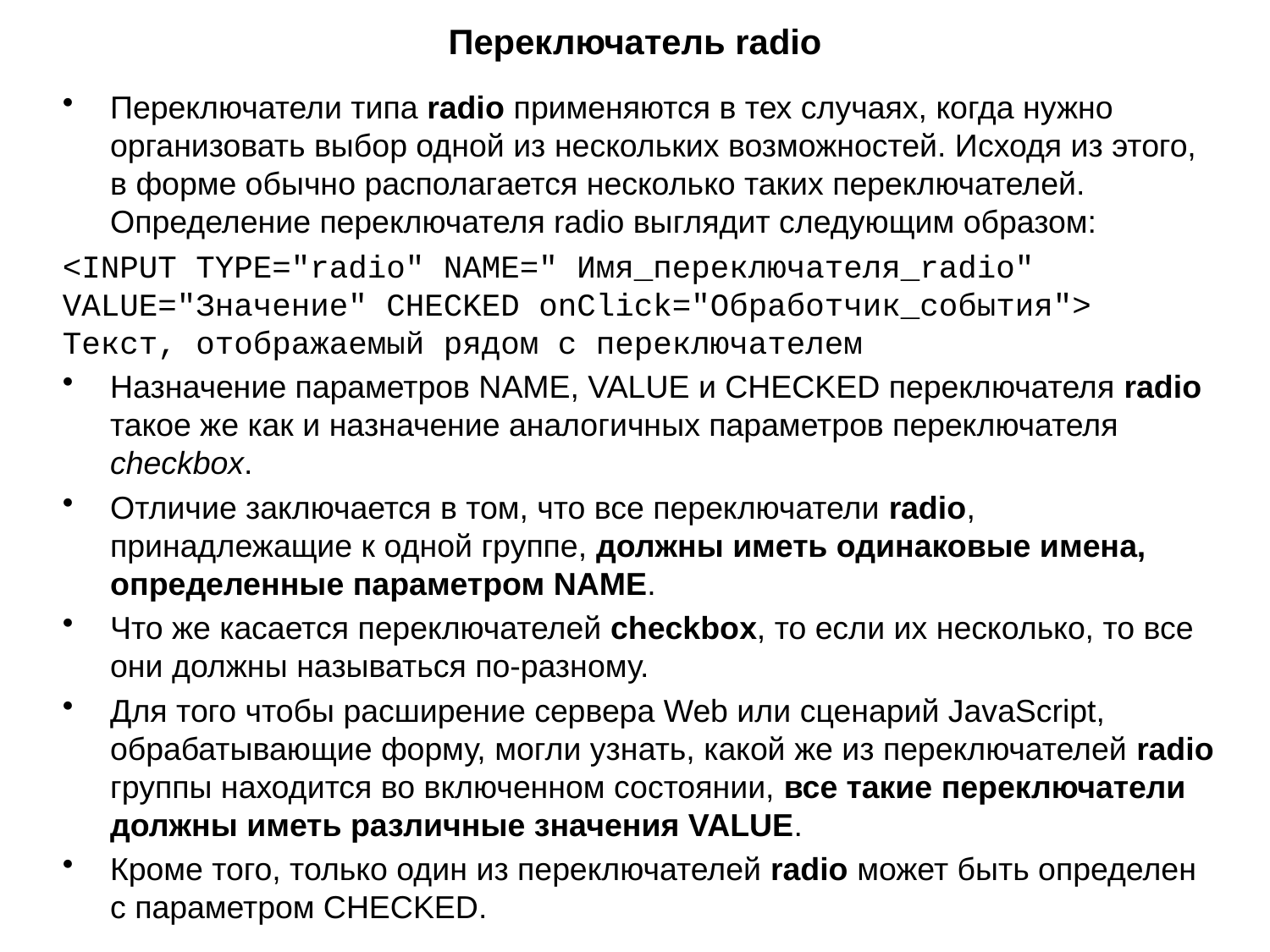

# Переключатель radio
Переключатели типа radio применяются в тех случаях, когда нужно организовать выбор одной из нескольких возможностей. Исходя из этого, в форме обычно располагается несколько таких переключателей. Определение переключателя radio выглядит следующим образом:
<INPUT TYPE="radio" NAME=" Имя_переключателя_radio" VALUE="Значение" CHECKED onClick="Обработчик_события"> Текст, отображаемый рядом с переключателем
Назначение параметров NAME, VALUE и CHECKED переключателя radio такое же как и назначение аналогичных параметров переключателя checkbox.
Отличие заключается в том, что все переключатели radio, принадлежащие к одной группе, должны иметь одинаковые имена, определенные параметром NAME.
Что же касается переключателей checkbox, то если их несколько, то все они должны называться по-разному.
Для того чтобы расширение сервера Web или сценарий JavaScript, обрабатывающие форму, могли узнать, какой же из переключателей radio группы находится во включенном состоянии, все такие переключатели должны иметь различные значения VALUE.
Кроме того, только один из переключателей radio может быть определен с параметром CHECKED.